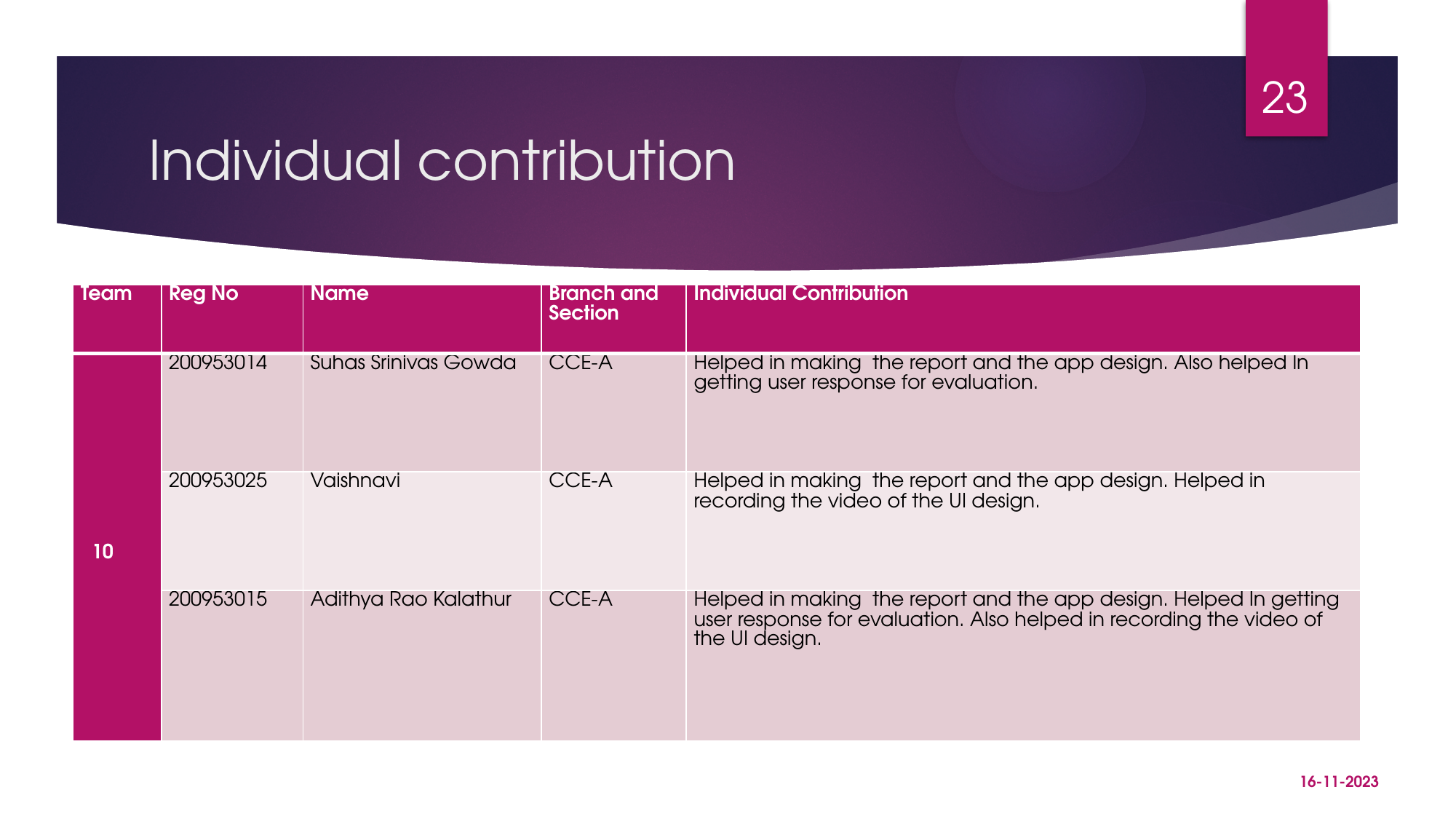

23
# Individual contribution
| Team | Reg No | Name | Branch and Section | Individual Contribution |
| --- | --- | --- | --- | --- |
| 10 | 200953014 | Suhas Srinivas Gowda | CCE-A | Helped in making the report and the app design. Also helped In getting user response for evaluation. |
|  | 200953025 | Vaishnavi | CCE-A | Helped in making the report and the app design. Helped in recording the video of the UI design. |
|  | 200953015 | Adithya Rao Kalathur | CCE-A | Helped in making the report and the app design. Helped In getting user response for evaluation. Also helped in recording the video of the UI design. |
16-11-2023